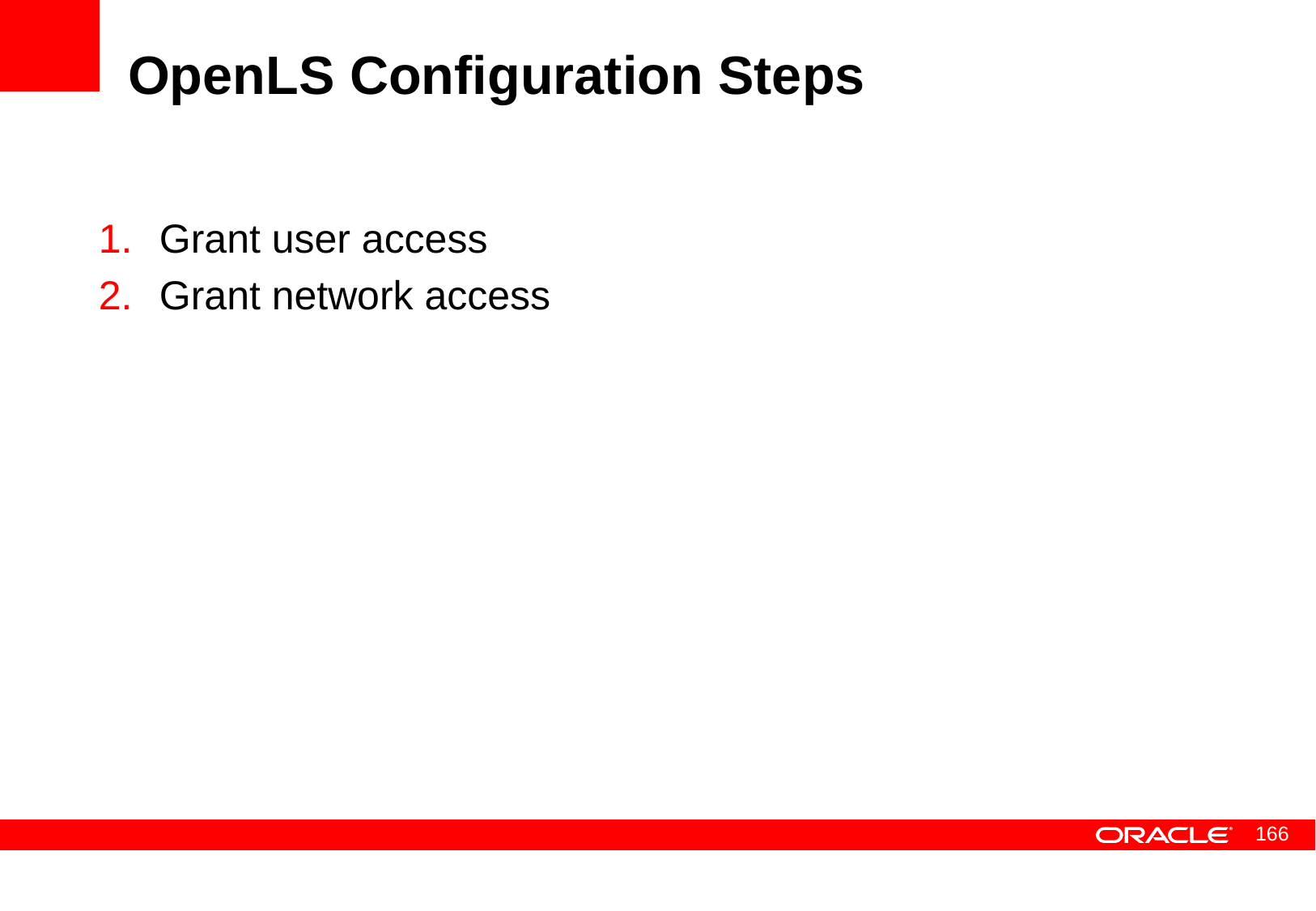

# OpenLS Configuration Steps
Grant user access
Grant network access